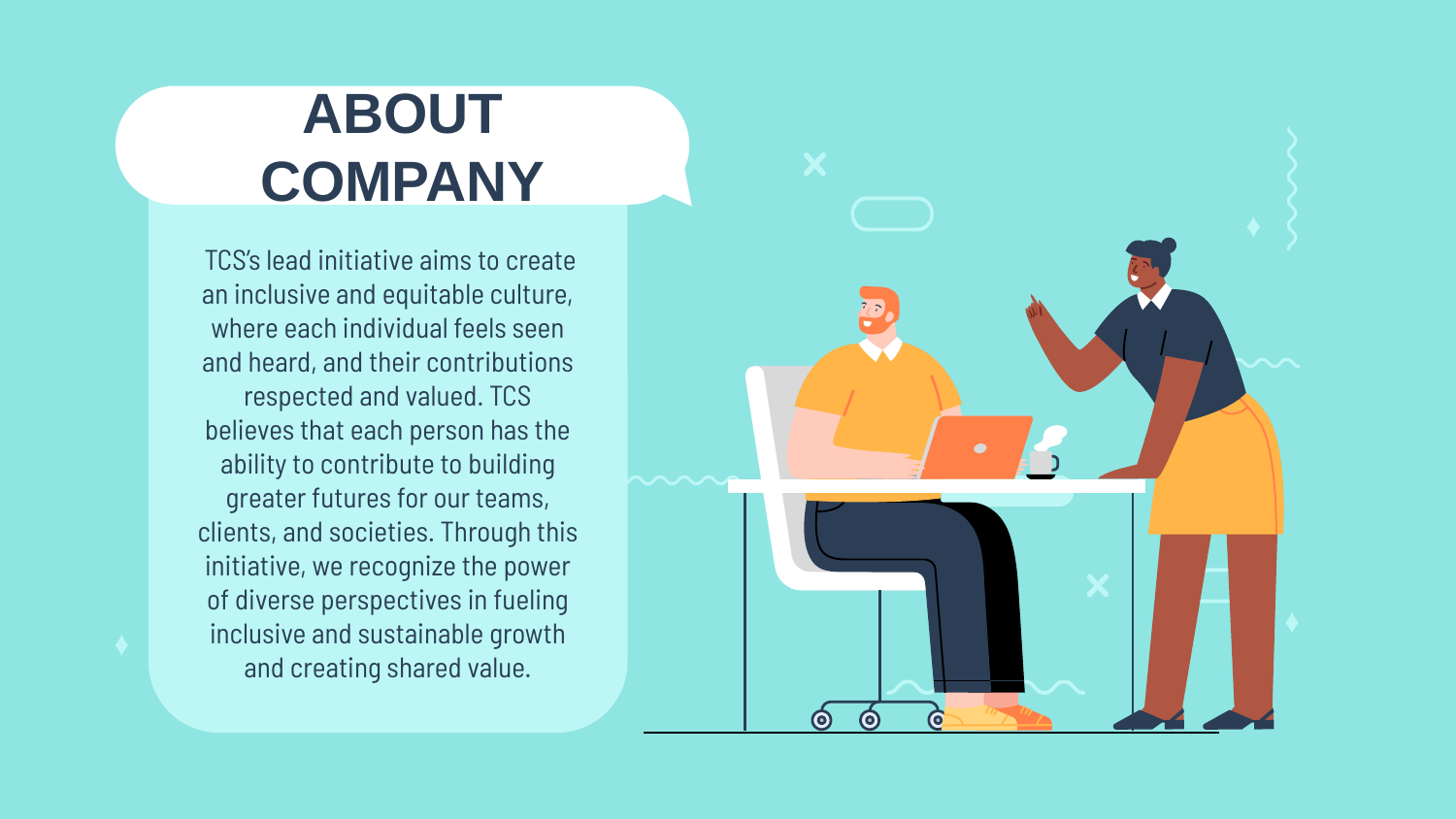

# ABOUT COMPANY
 TCS’s lead initiative aims to create an inclusive and equitable culture, where each individual feels seen and heard, and their contributions respected and valued. TCS believes that each person has the ability to contribute to building greater futures for our teams, clients, and societies. Through this initiative, we recognize the power of diverse perspectives in fueling inclusive and sustainable growth and creating shared value.